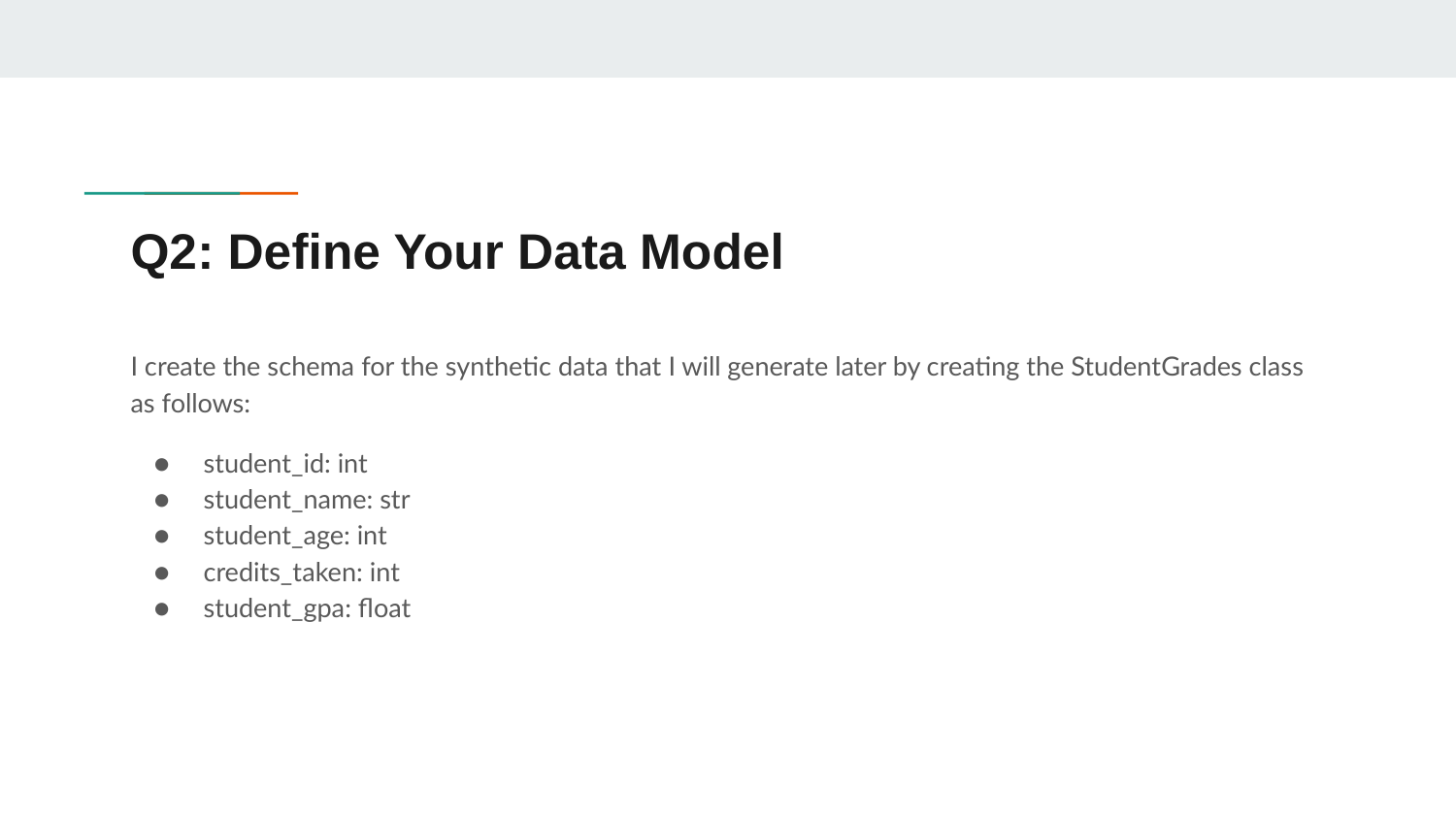

# Q2: Define Your Data Model
I create the schema for the synthetic data that I will generate later by creating the StudentGrades class as follows:
student_id: int
student_name: str
student_age: int
credits_taken: int
student_gpa: float